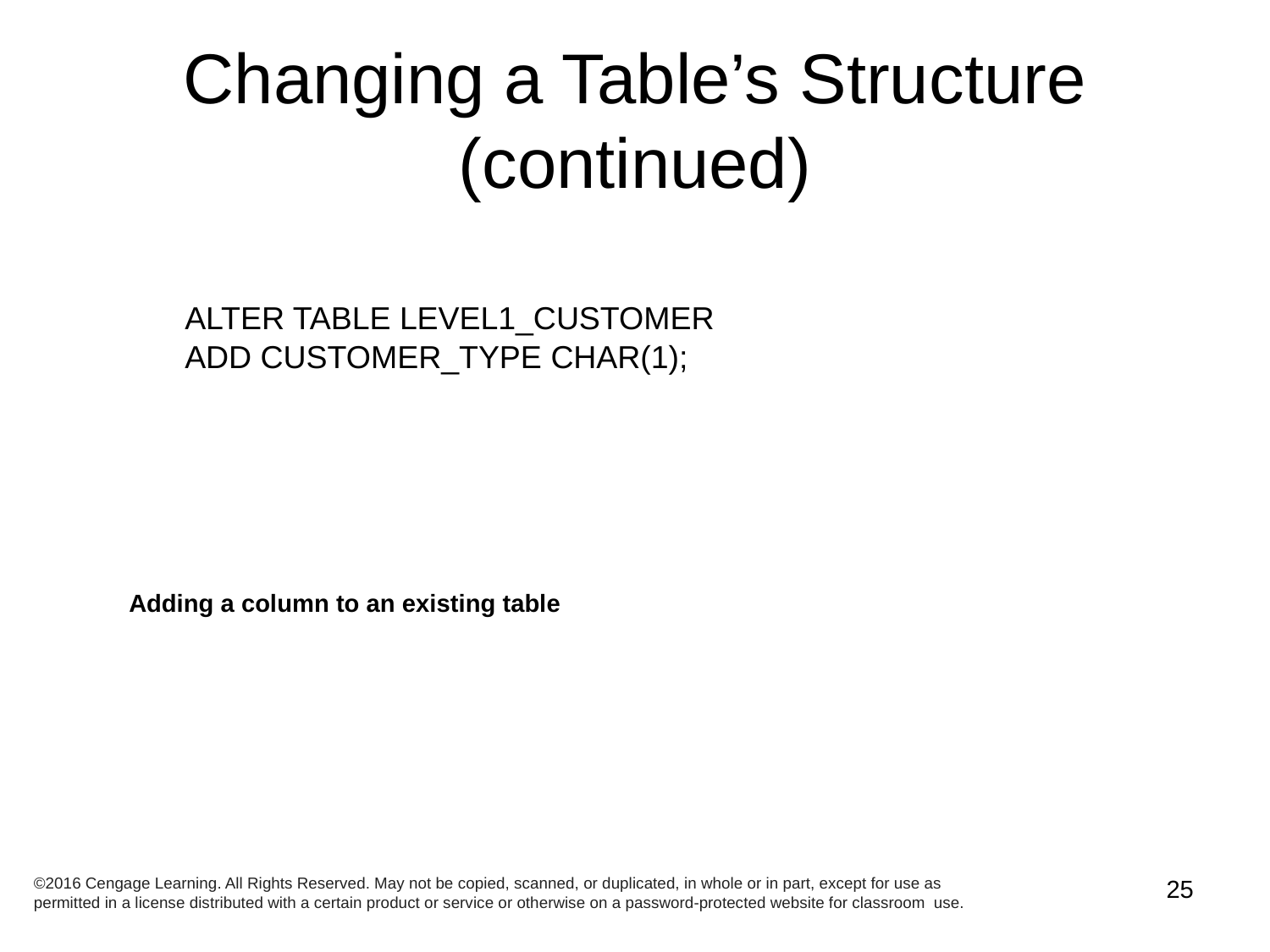

# Changing a Table’s Structure (continued)
ALTER TABLE LEVEL1_CUSTOMER
ADD CUSTOMER_TYPE CHAR(1);
Adding a column to an existing table
©2016 Cengage Learning. All Rights Reserved. May not be copied, scanned, or duplicated, in whole or in part, except for use as permitted in a license distributed with a certain product or service or otherwise on a password-protected website for classroom  use.
25